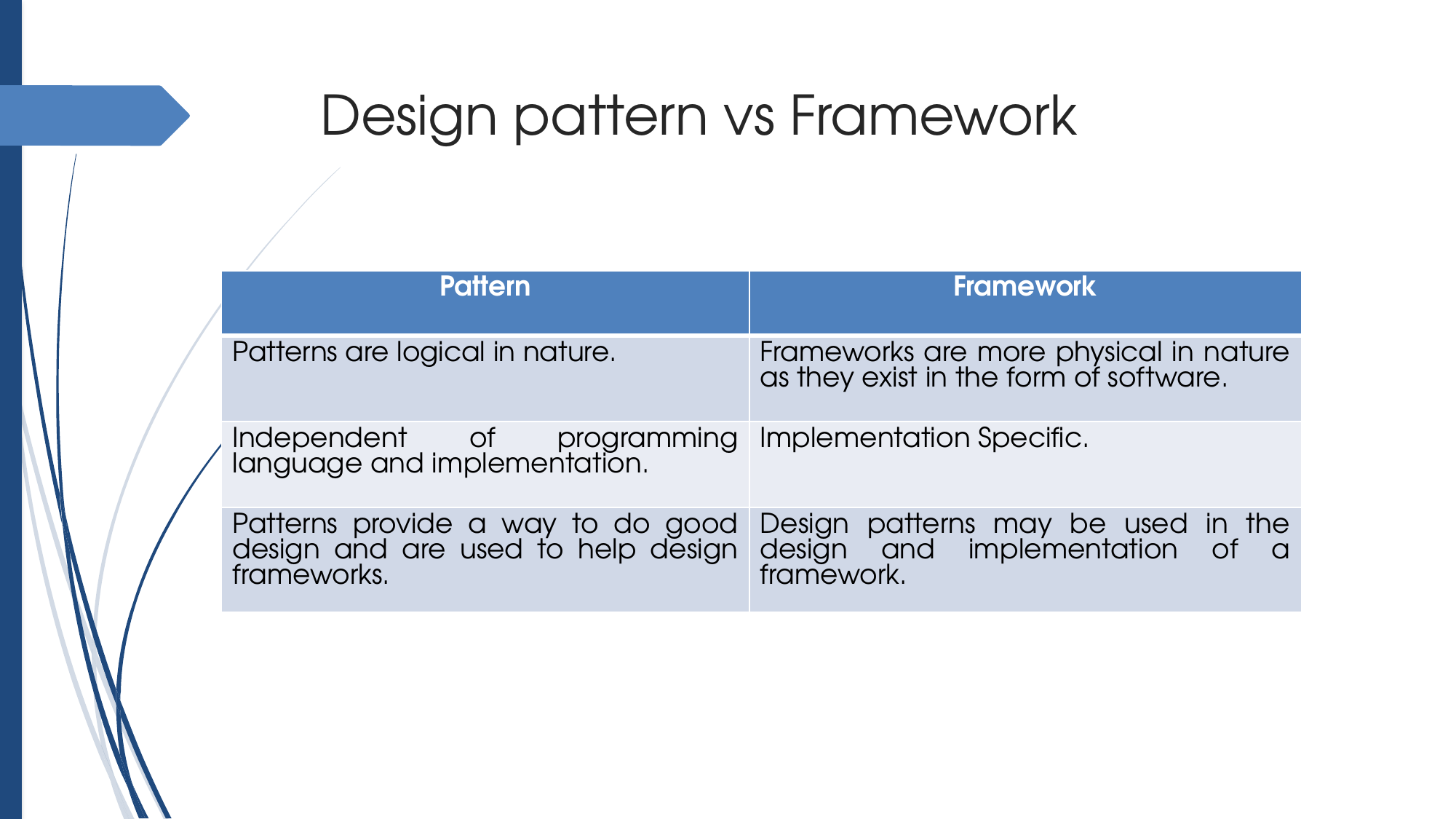

# Design pattern vs Framework
| Pattern | Framework |
| --- | --- |
| Patterns are logical in nature. | Frameworks are more physical in nature as they exist in the form of software. |
| Independent of programming language and implementation. | Implementation Specific. |
| Patterns provide a way to do good design and are used to help design frameworks. | Design patterns may be used in the design and implementation of a framework. |